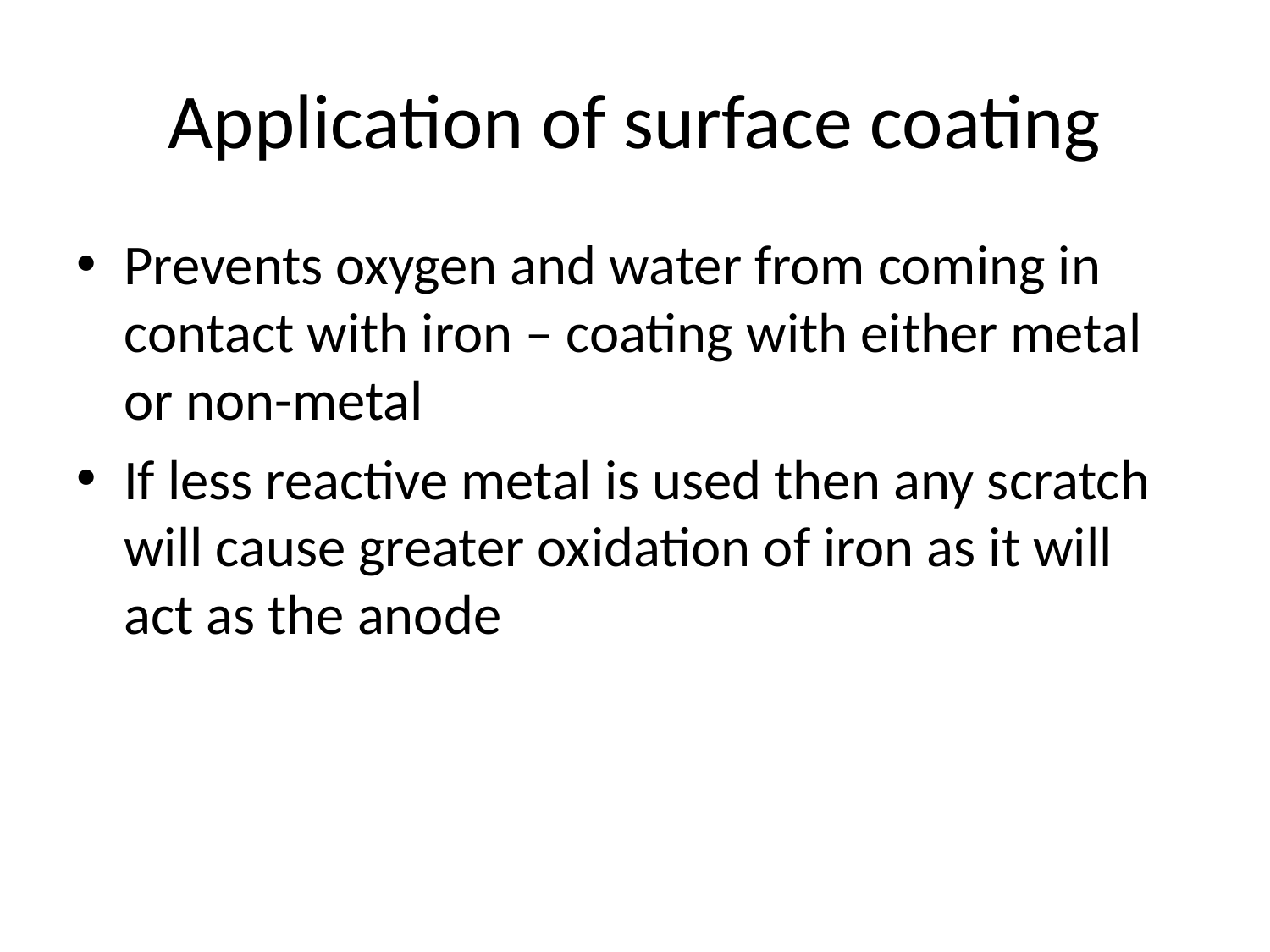

# Application of surface coating
Prevents oxygen and water from coming in contact with iron – coating with either metal or non-metal
If less reactive metal is used then any scratch will cause greater oxidation of iron as it will act as the anode